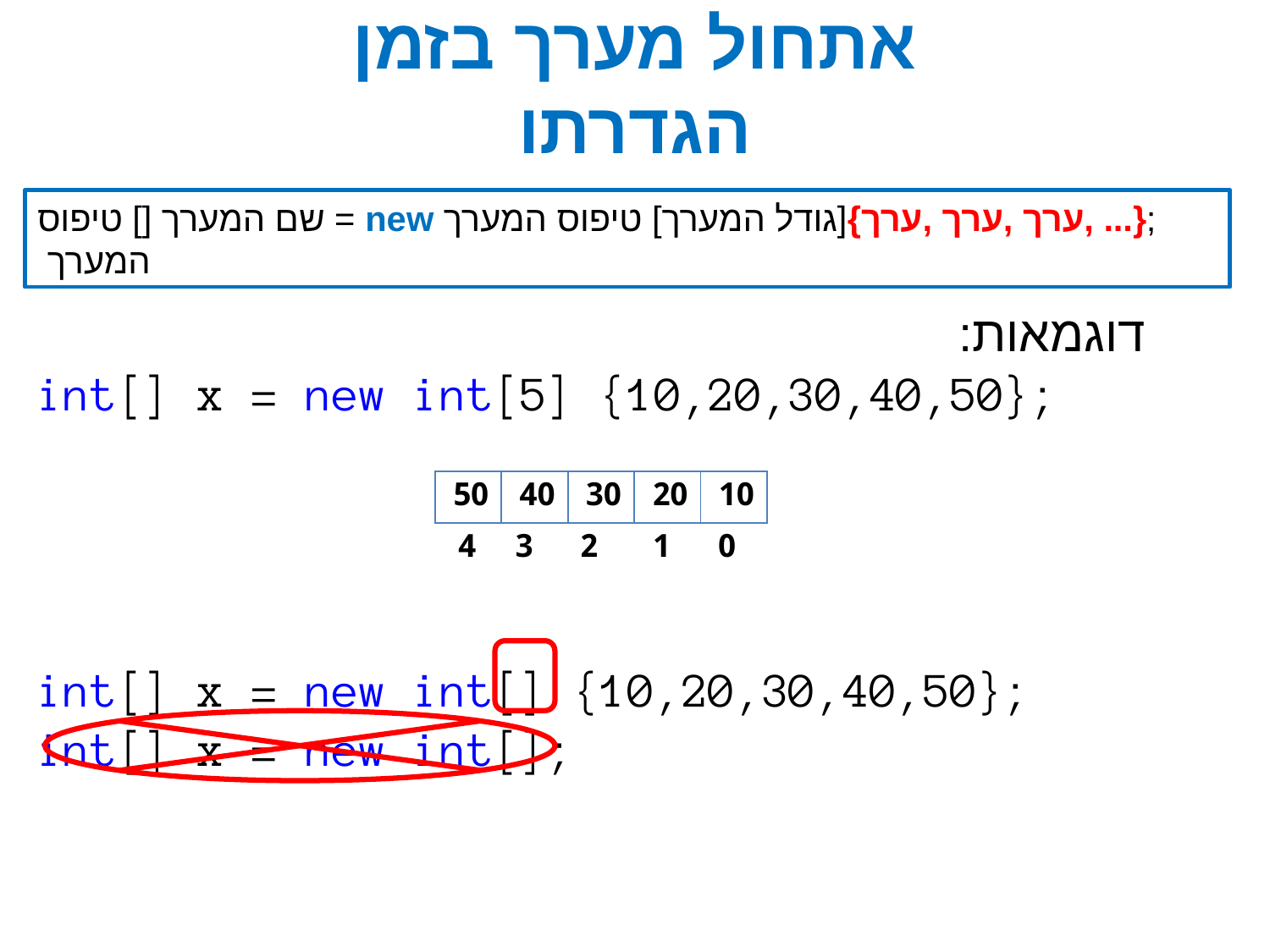

אתחול מערך בזמן הגדרתו
;{... ,ערך ,ערך ,ערך}[גודל המערך] טיפוס המערך new = שם המערך [] טיפוס המערך
דוגמאות:
int[] x = new int[5] {10,20,30,40,50};

int[] x = new int[] {10,20,30,40,50};
int[] x = new int[];

| 50 | 40 | 30 | 20 | 10 |
| --- | --- | --- | --- | --- |
| 4 | 3 | 2 | 1 | 0 |
| --- | --- | --- | --- | --- |